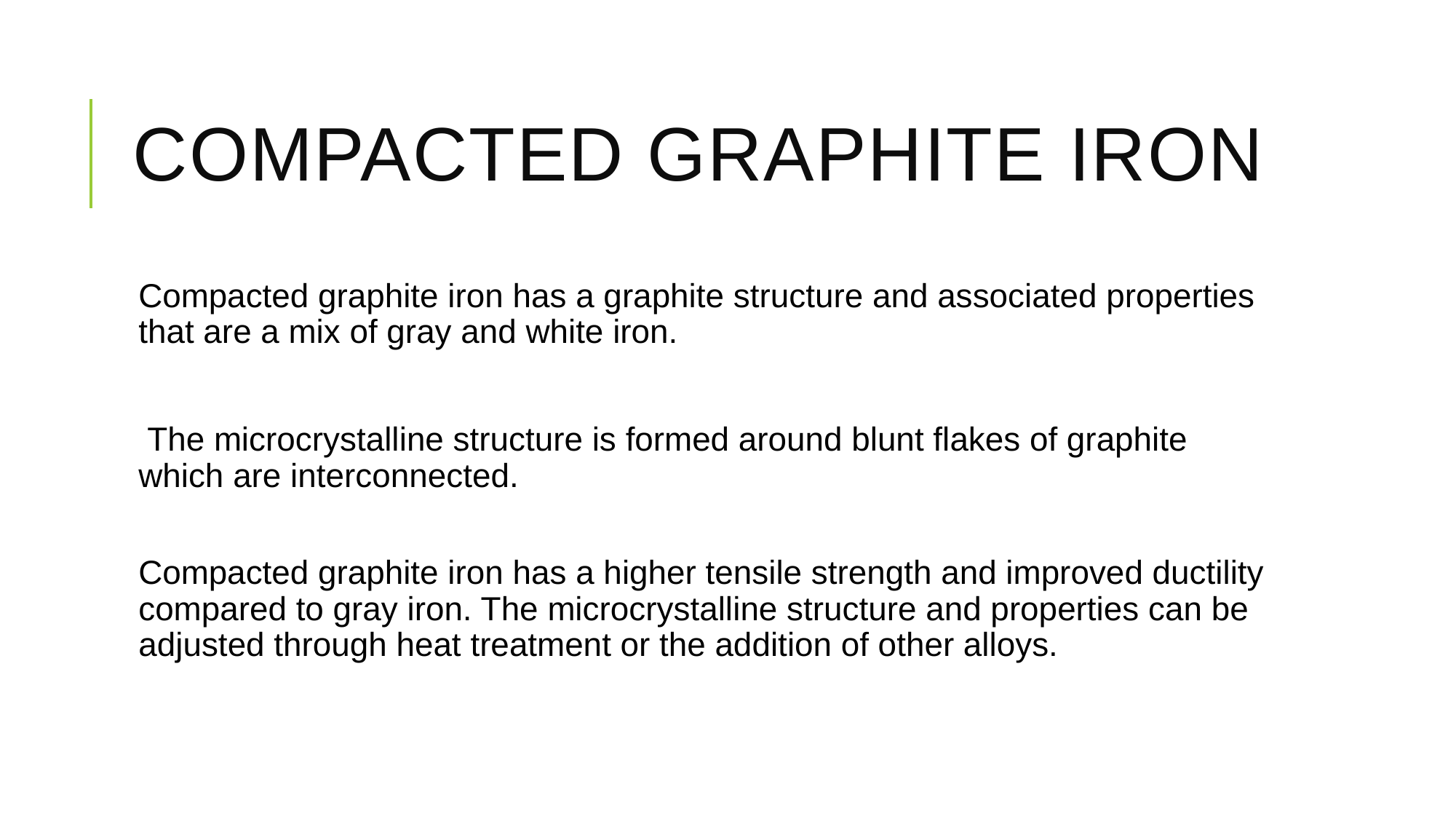

# Compacted graphite iron
Compacted graphite iron has a graphite structure and associated properties that are a mix of gray and white iron.
 The microcrystalline structure is formed around blunt flakes of graphite which are interconnected.
Compacted graphite iron has a higher tensile strength and improved ductility compared to gray iron. The microcrystalline structure and properties can be adjusted through heat treatment or the addition of other alloys.